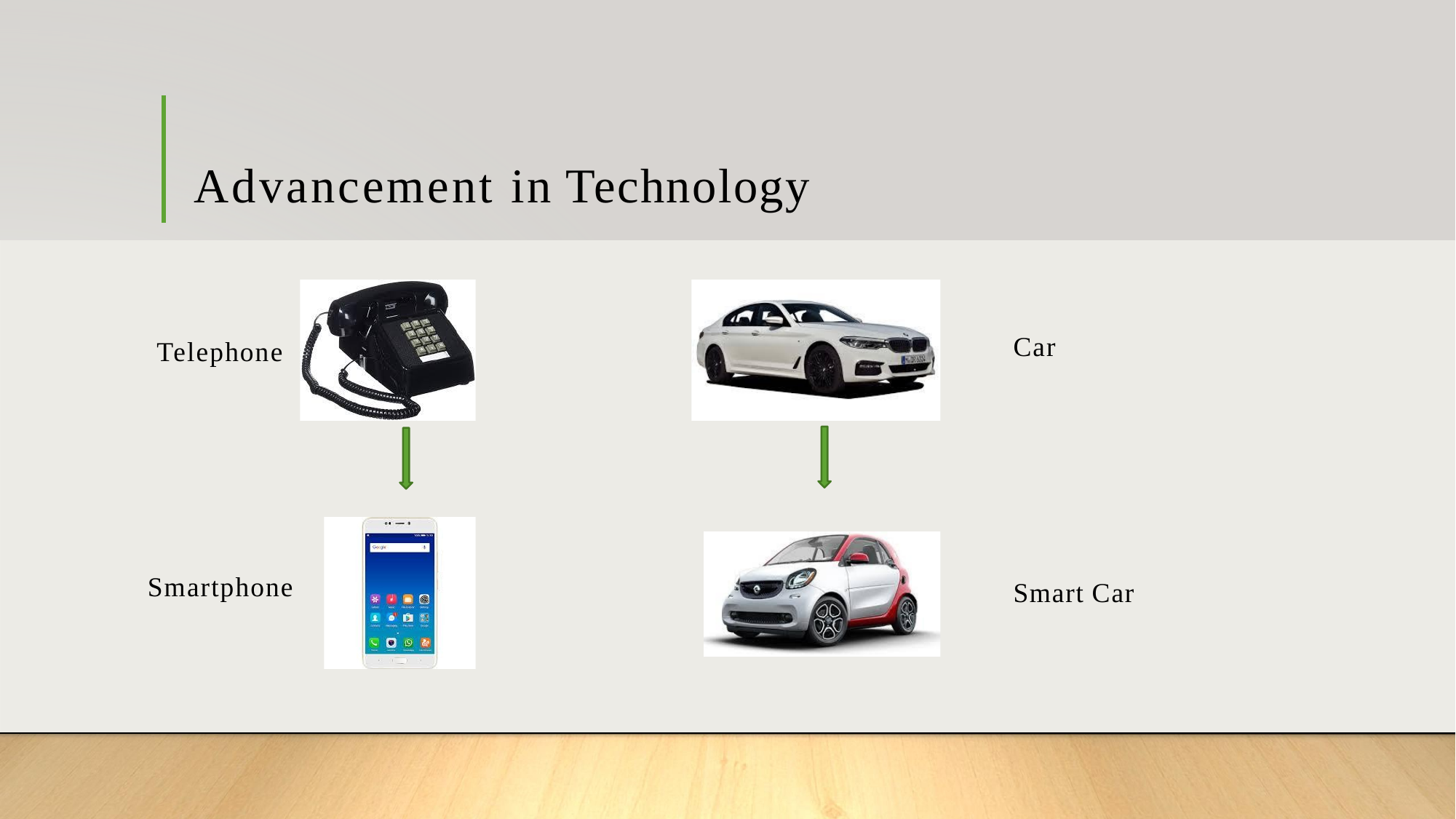

# Advancement in Technology

Car
Telephone
Smartphone
Smart Car